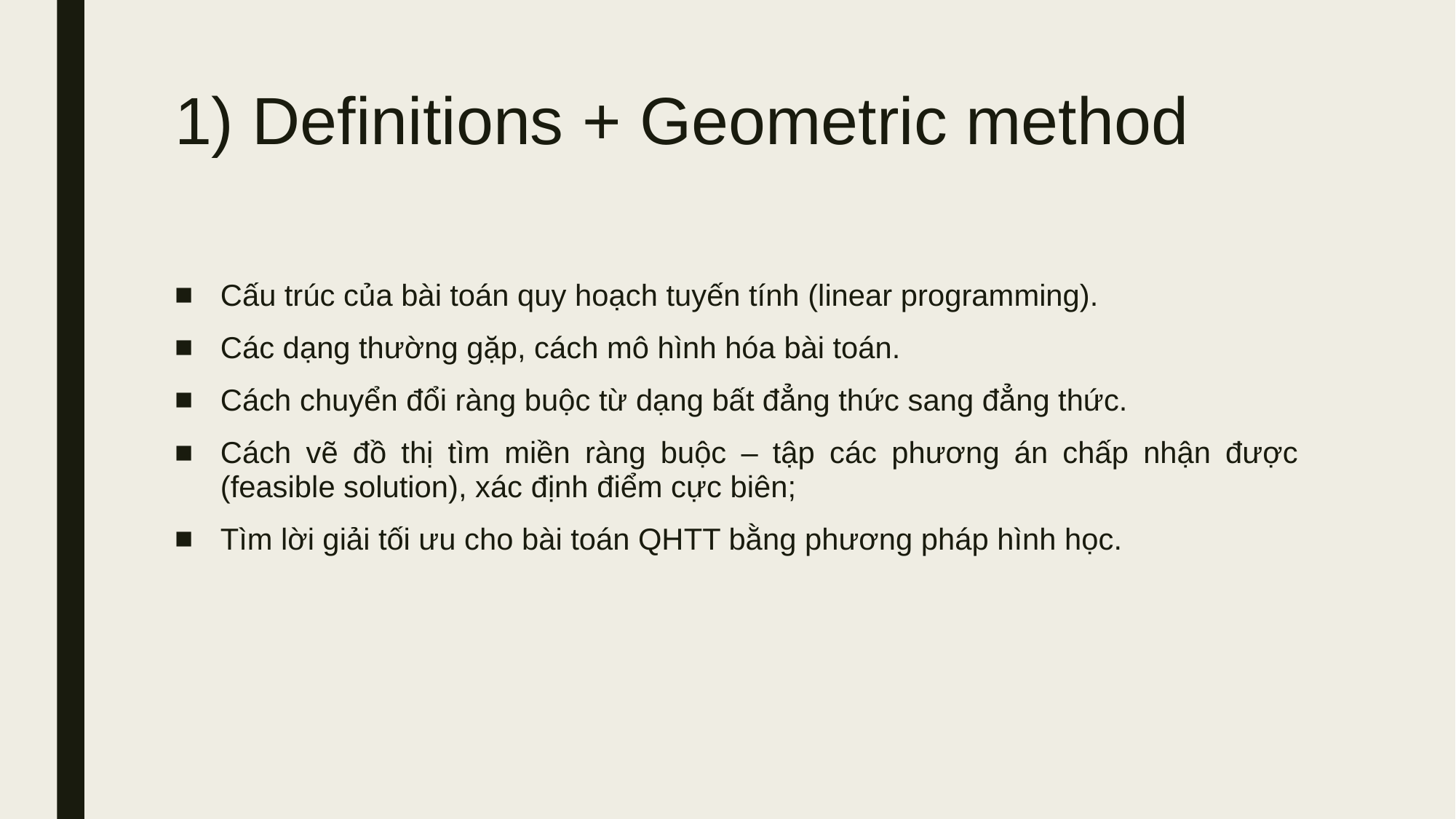

# 1) Definitions + Geometric method
Cấu trúc của bài toán quy hoạch tuyến tính (linear programming).
Các dạng thường gặp, cách mô hình hóa bài toán.
Cách chuyển đổi ràng buộc từ dạng bất đẳng thức sang đẳng thức.
Cách vẽ đồ thị tìm miền ràng buộc – tập các phương án chấp nhận được (feasible solution), xác định điểm cực biên;
Tìm lời giải tối ưu cho bài toán QHTT bằng phương pháp hình học.